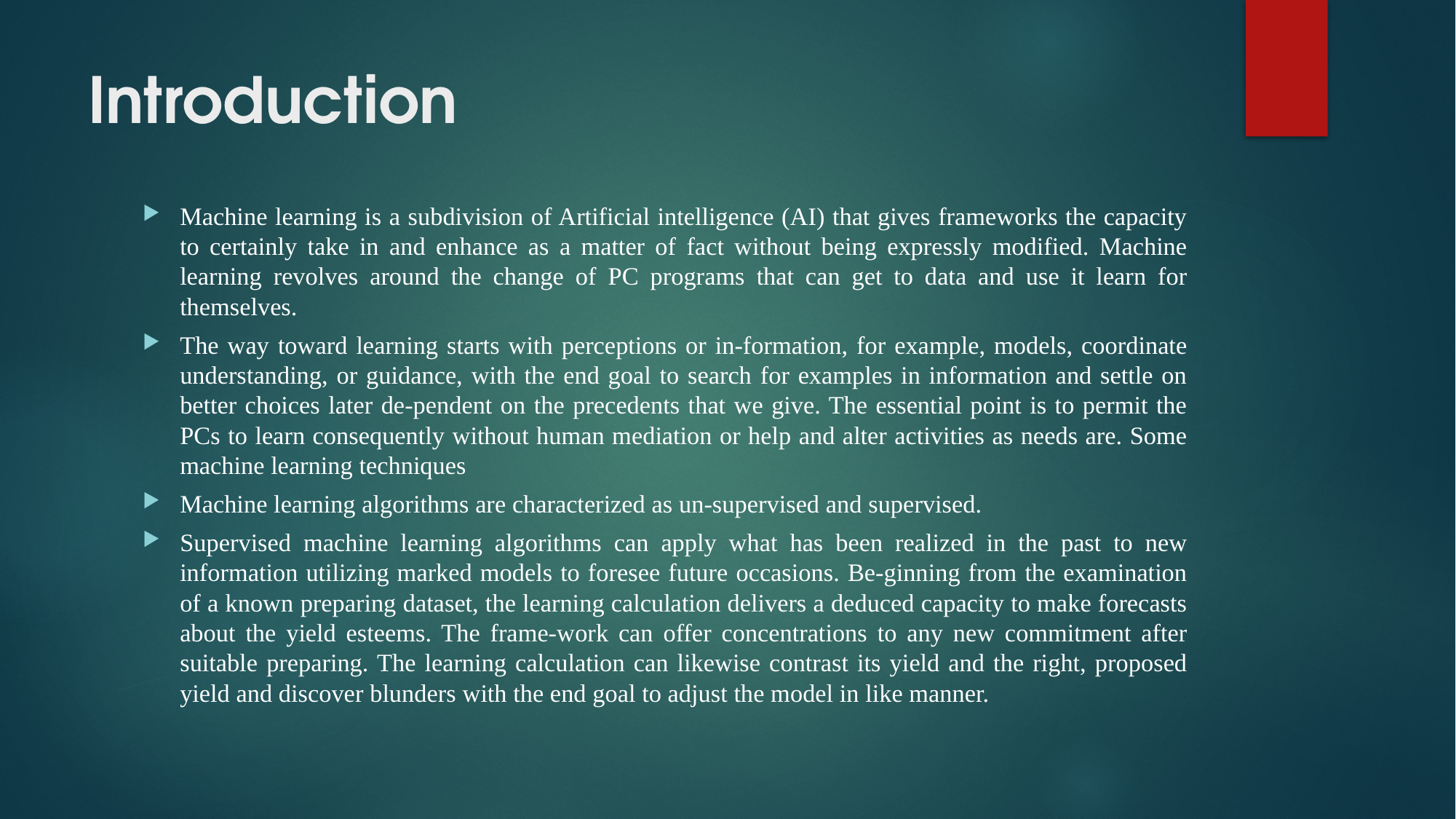

# Introduction

Machine learning is a subdivision of Artificial intelligence (AI) that gives frameworks the capacity to certainly take in and enhance as a matter of fact without being expressly modified. Machine learning revolves around the change of PC programs that can get to data and use it learn for themselves.
The way toward learning starts with perceptions or in-formation, for example, models, coordinate understanding, or guidance, with the end goal to search for examples in information and settle on better choices later de-pendent on the precedents that we give. The essential point is to permit the PCs to learn consequently without human mediation or help and alter activities as needs are. Some machine learning techniques
Machine learning algorithms are characterized as un-supervised and supervised.
Supervised machine learning algorithms can apply what has been realized in the past to new information utilizing marked models to foresee future occasions. Be-ginning from the examination of a known preparing dataset, the learning calculation delivers a deduced capacity to make forecasts about the yield esteems. The frame-work can offer concentrations to any new commitment after suitable preparing. The learning calculation can likewise contrast its yield and the right, proposed yield and discover blunders with the end goal to adjust the model in like manner.